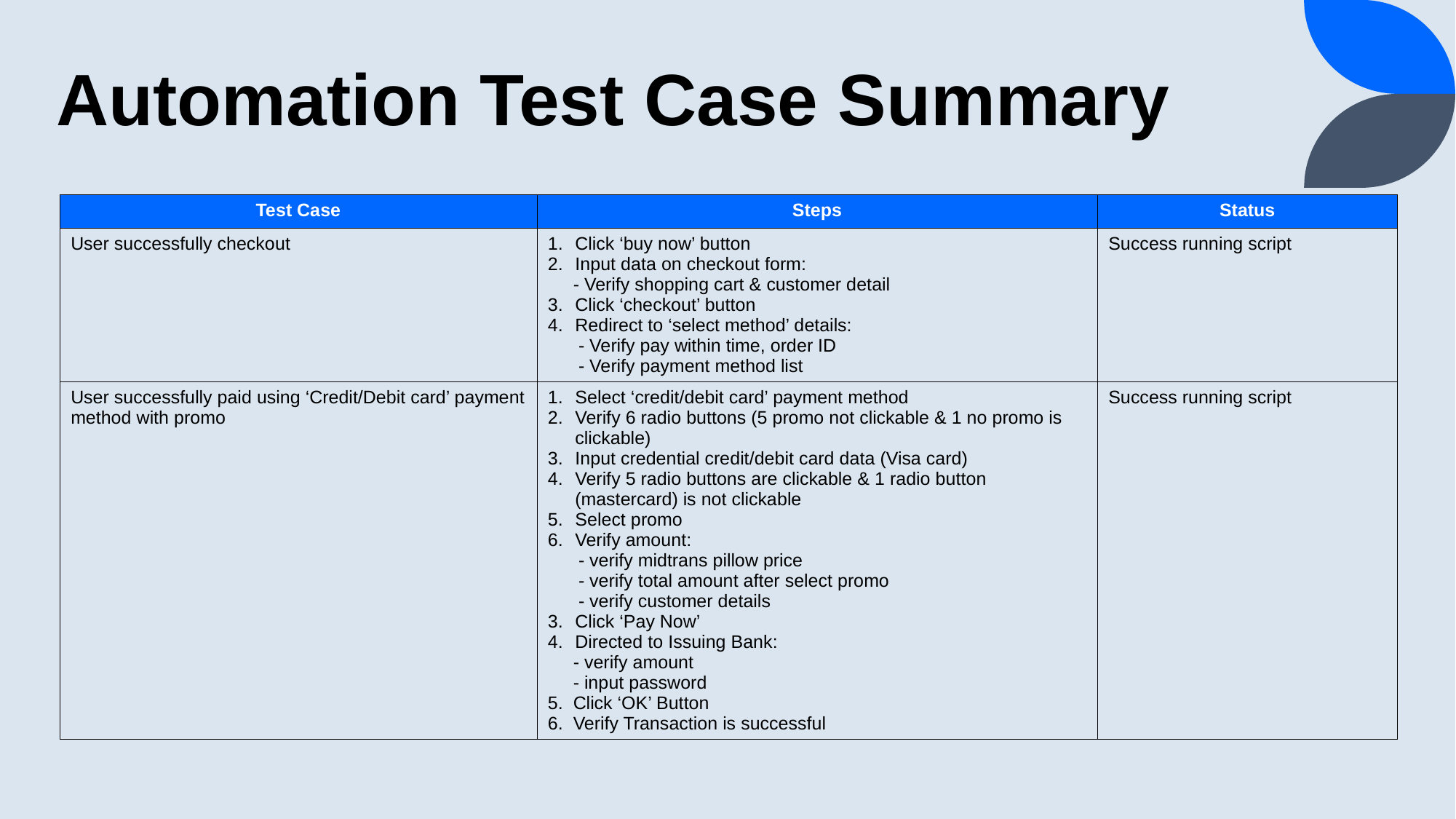

# Automation Test Case Summary
| Test Case | Steps | Status |
| --- | --- | --- |
| User successfully checkout | Click ‘buy now’ button Input data on checkout form: - Verify shopping cart & customer detail Click ‘checkout’ button Redirect to ‘select method’ details: - Verify pay within time, order ID - Verify payment method list | Success running script |
| User successfully paid using ‘Credit/Debit card’ payment method with promo | Select ‘credit/debit card’ payment method Verify 6 radio buttons (5 promo not clickable & 1 no promo is clickable) Input credential credit/debit card data (Visa card) Verify 5 radio buttons are clickable & 1 radio button (mastercard) is not clickable Select promo Verify amount: - verify midtrans pillow price - verify total amount after select promo - verify customer details Click ‘Pay Now’ Directed to Issuing Bank: - verify amount - input password 5. Click ‘OK’ Button 6. Verify Transaction is successful | Success running script |